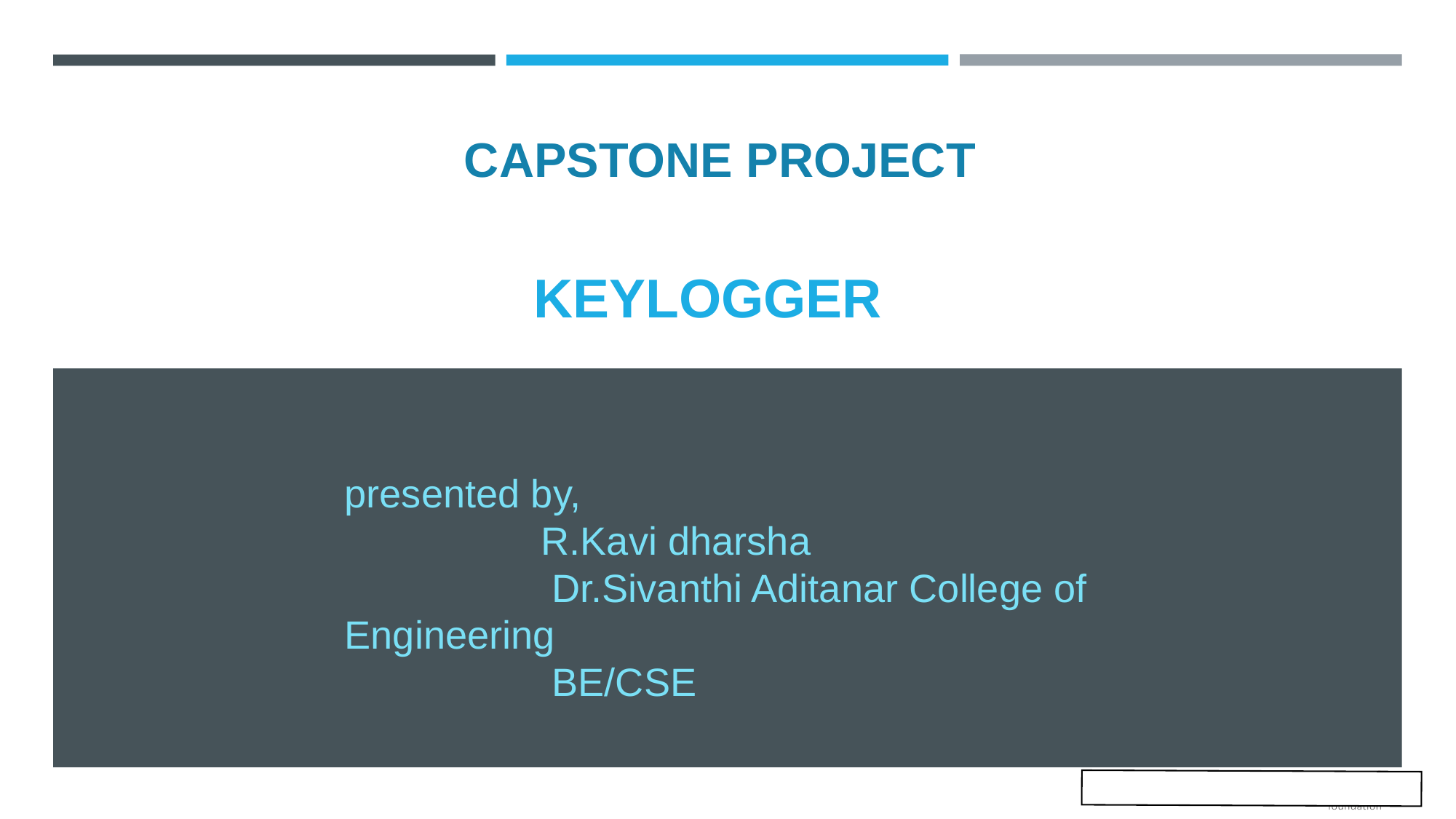

CAPSTONE PROJECT
KEYLOGGER

presented by,
                  R.Kavi dharsha
                   Dr.Sivanthi Aditanar College of Engineering
                   BE/CSE